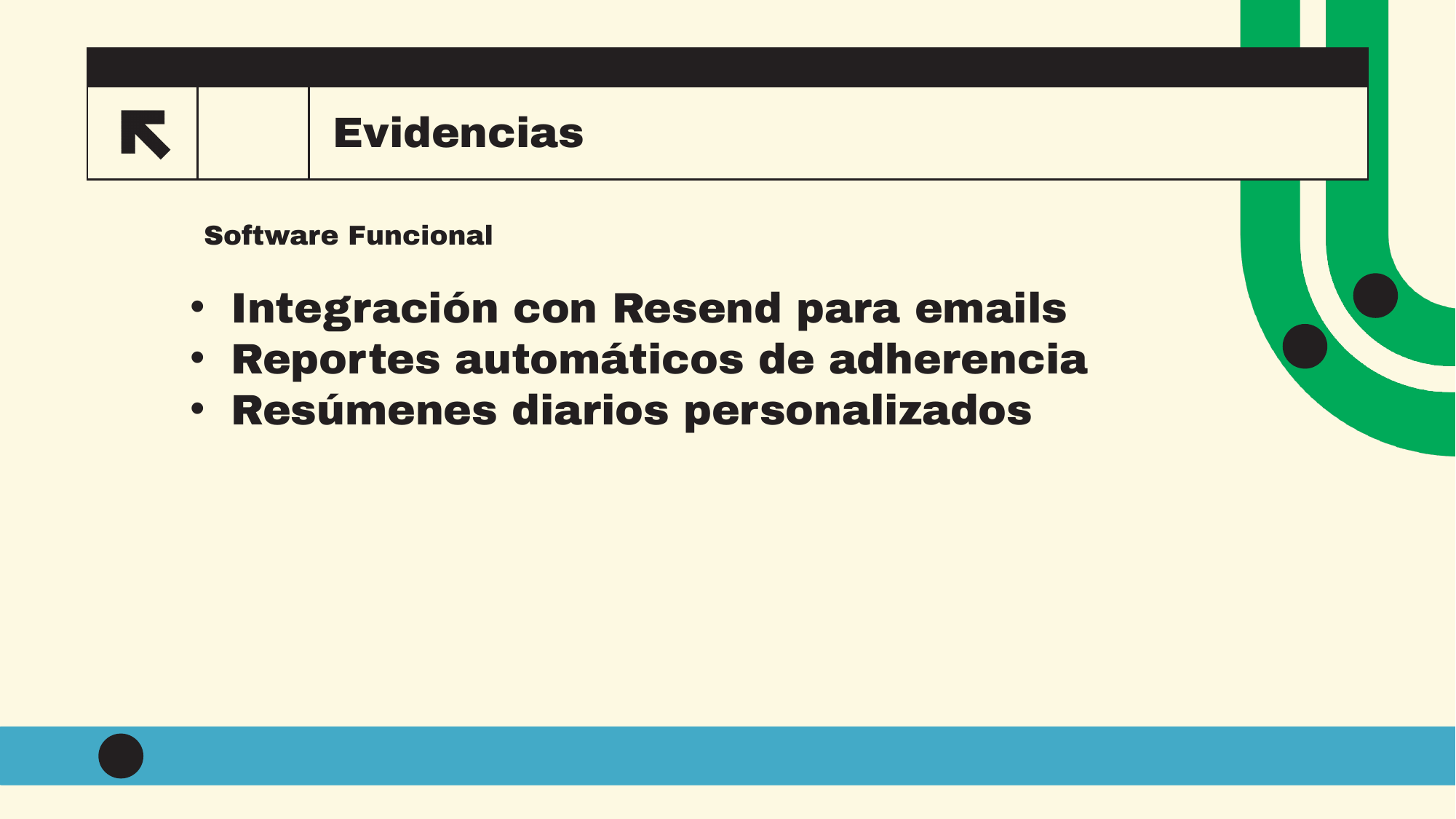

# Evidencias
Software Funcional
Integración con Resend para emails
Reportes automáticos de adherencia
Resúmenes diarios personalizados